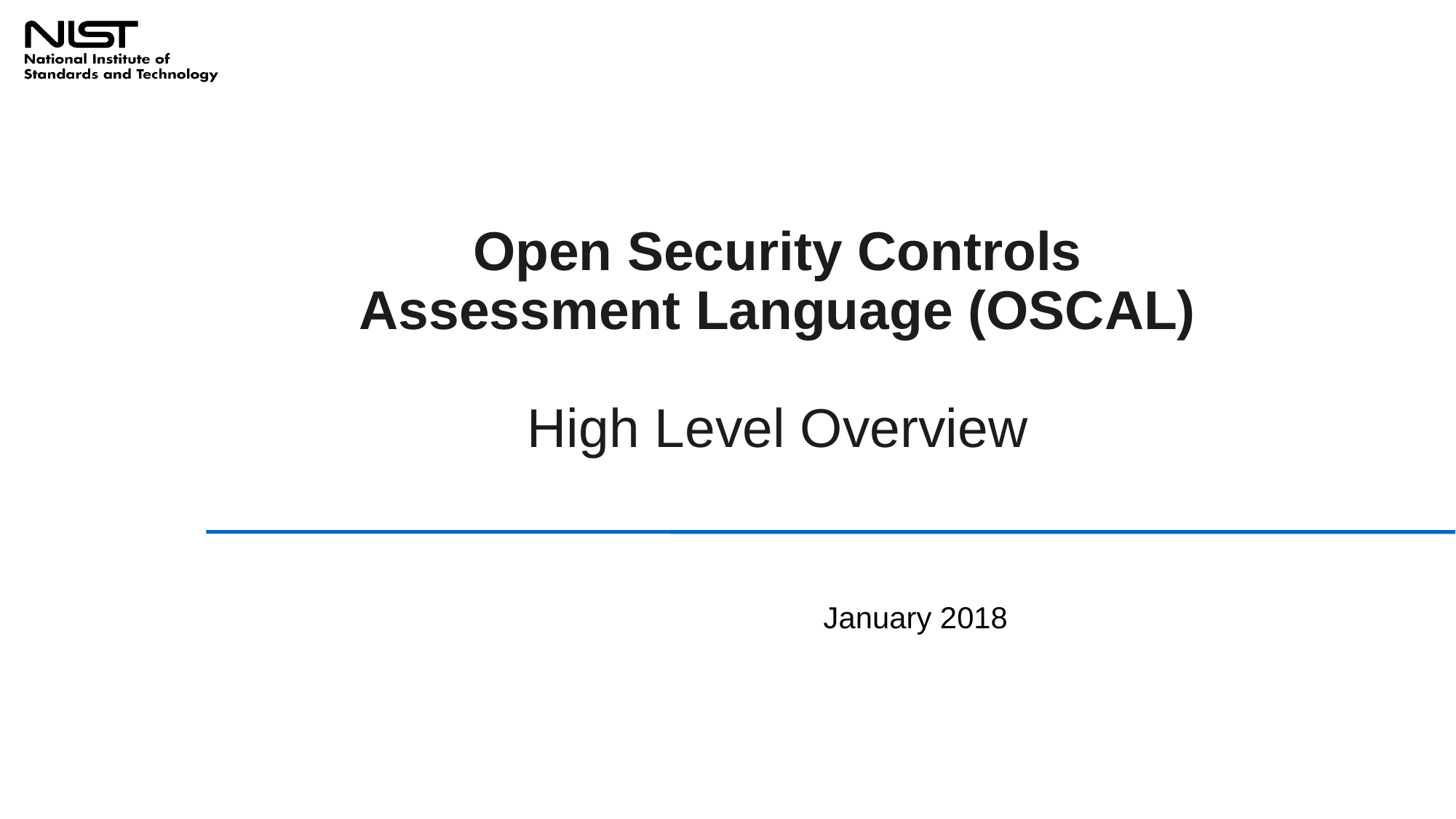

# Open Security Controls Assessment Language (OSCAL) High Level Overview
January 2018